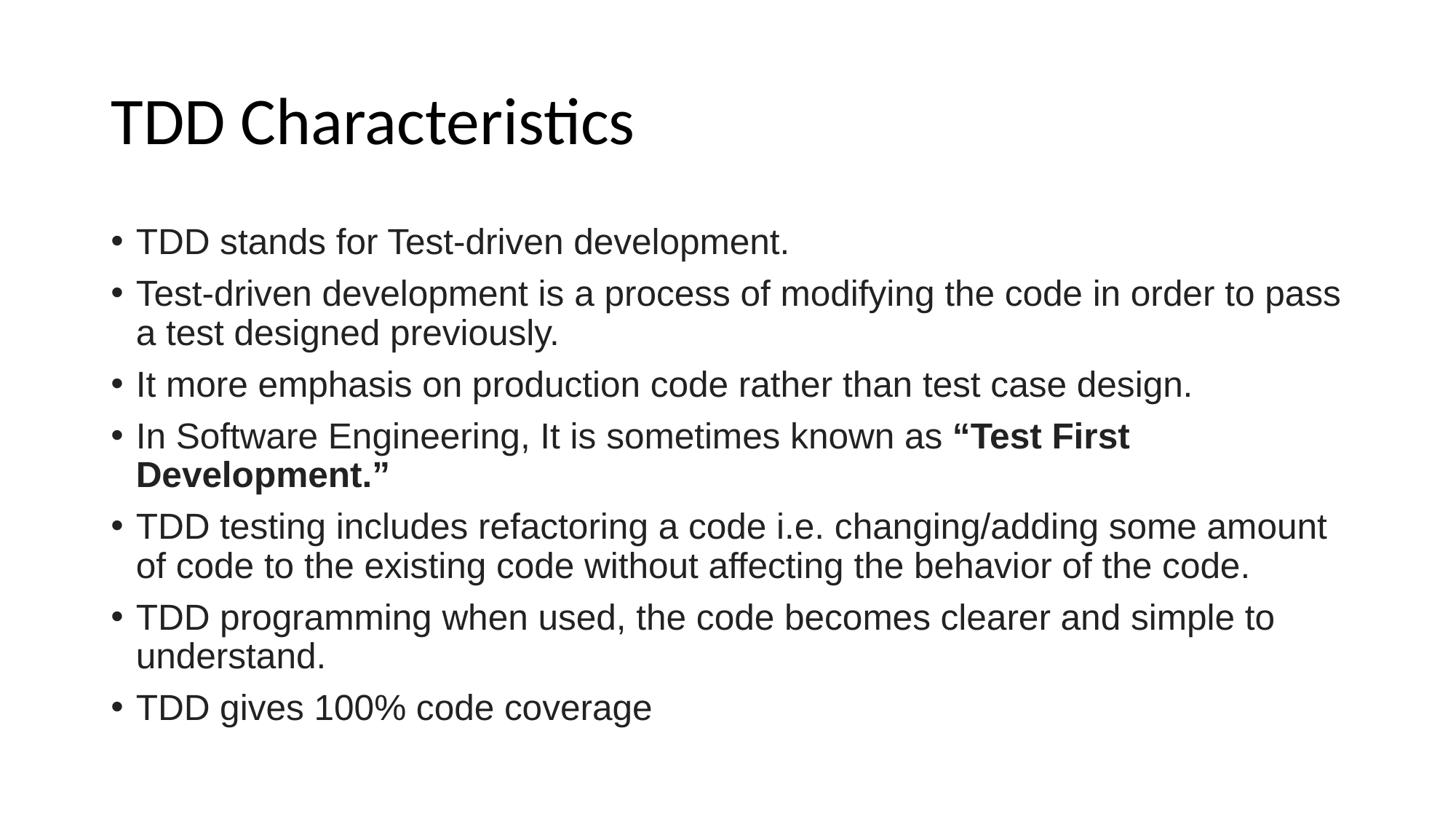

# TDD Characteristics
TDD stands for Test-driven development.
Test-driven development is a process of modifying the code in order to pass a test designed previously.
It more emphasis on production code rather than test case design.
In Software Engineering, It is sometimes known as “Test First Development.”
TDD testing includes refactoring a code i.e. changing/adding some amount of code to the existing code without affecting the behavior of the code.
TDD programming when used, the code becomes clearer and simple to understand.
TDD gives 100% code coverage